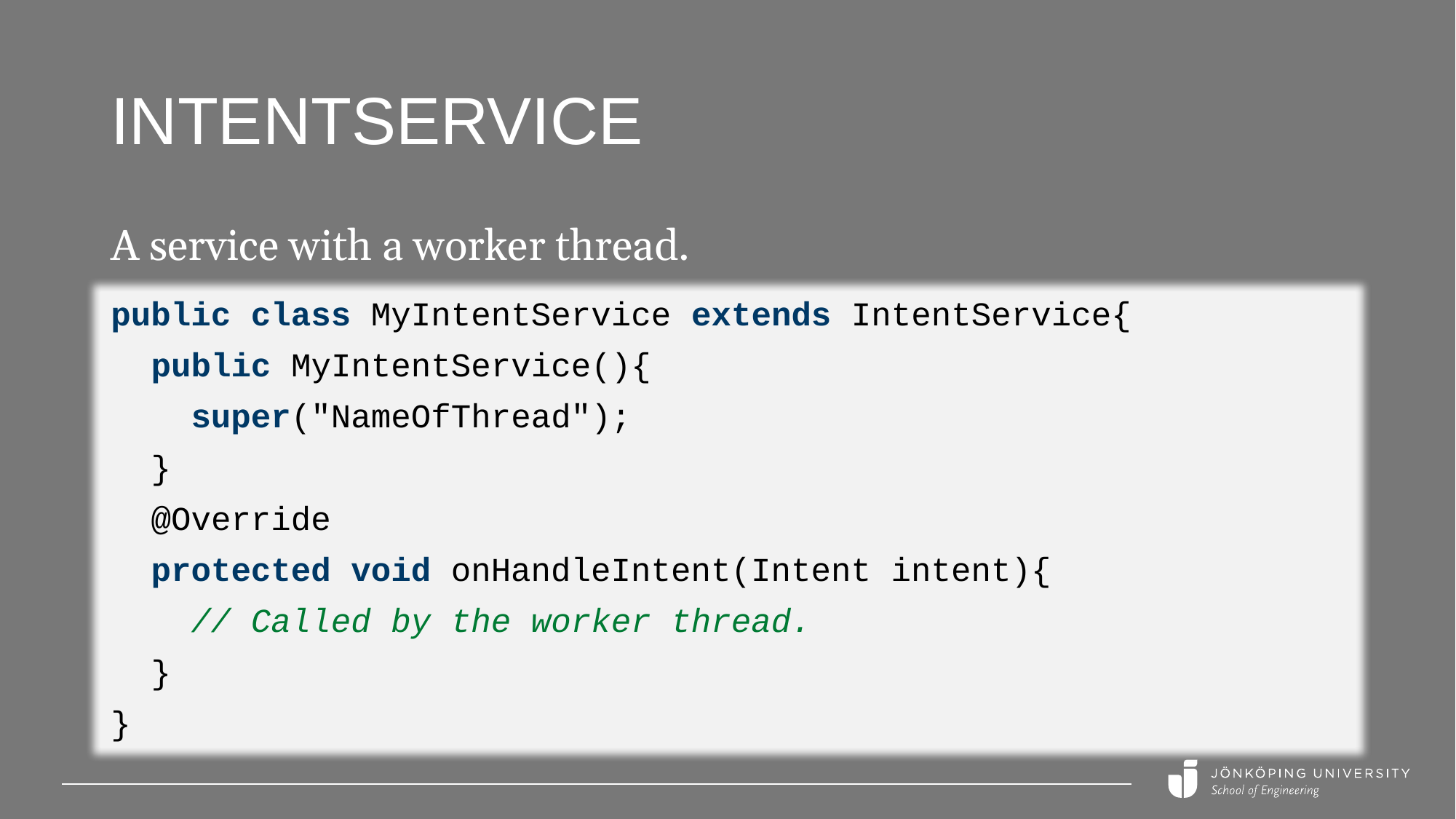

# IntentService
A service with a worker thread.
public class MyIntentService extends IntentService{
  public MyIntentService(){
    super("NameOfThread");
  }
  @Override
  protected void onHandleIntent(Intent intent){
    // Called by the worker thread.
  }
}